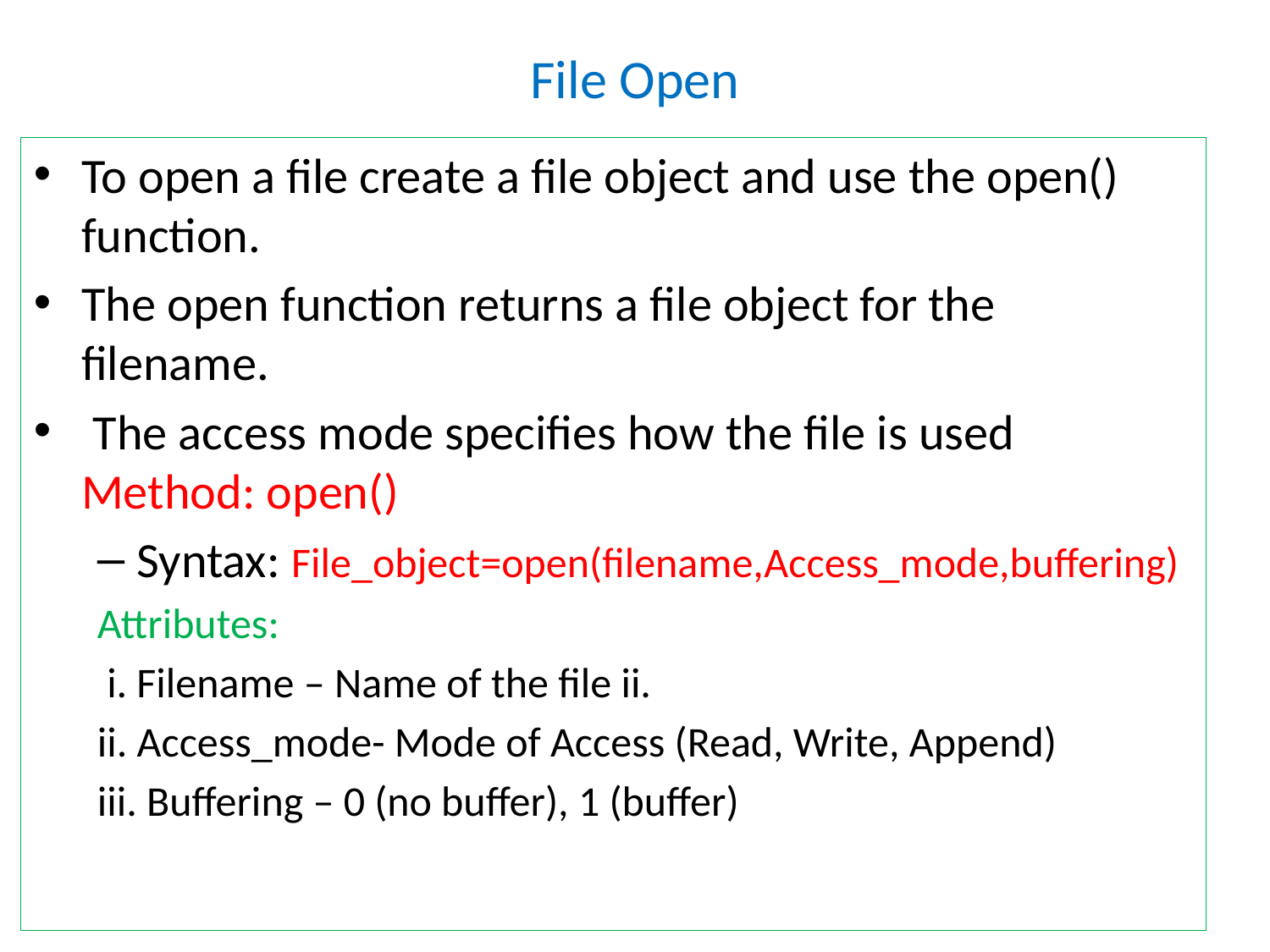

# File Open
To open a file create a file object and use the open() function.
The open function returns a file object for the filename.
 The access mode specifies how the file is used Method: open()
Syntax: File_object=open(filename,Access_mode,buffering)
Attributes:
 i. Filename – Name of the file ii.
ii. Access_mode- Mode of Access (Read, Write, Append)
iii. Buffering – 0 (no buffer), 1 (buffer)